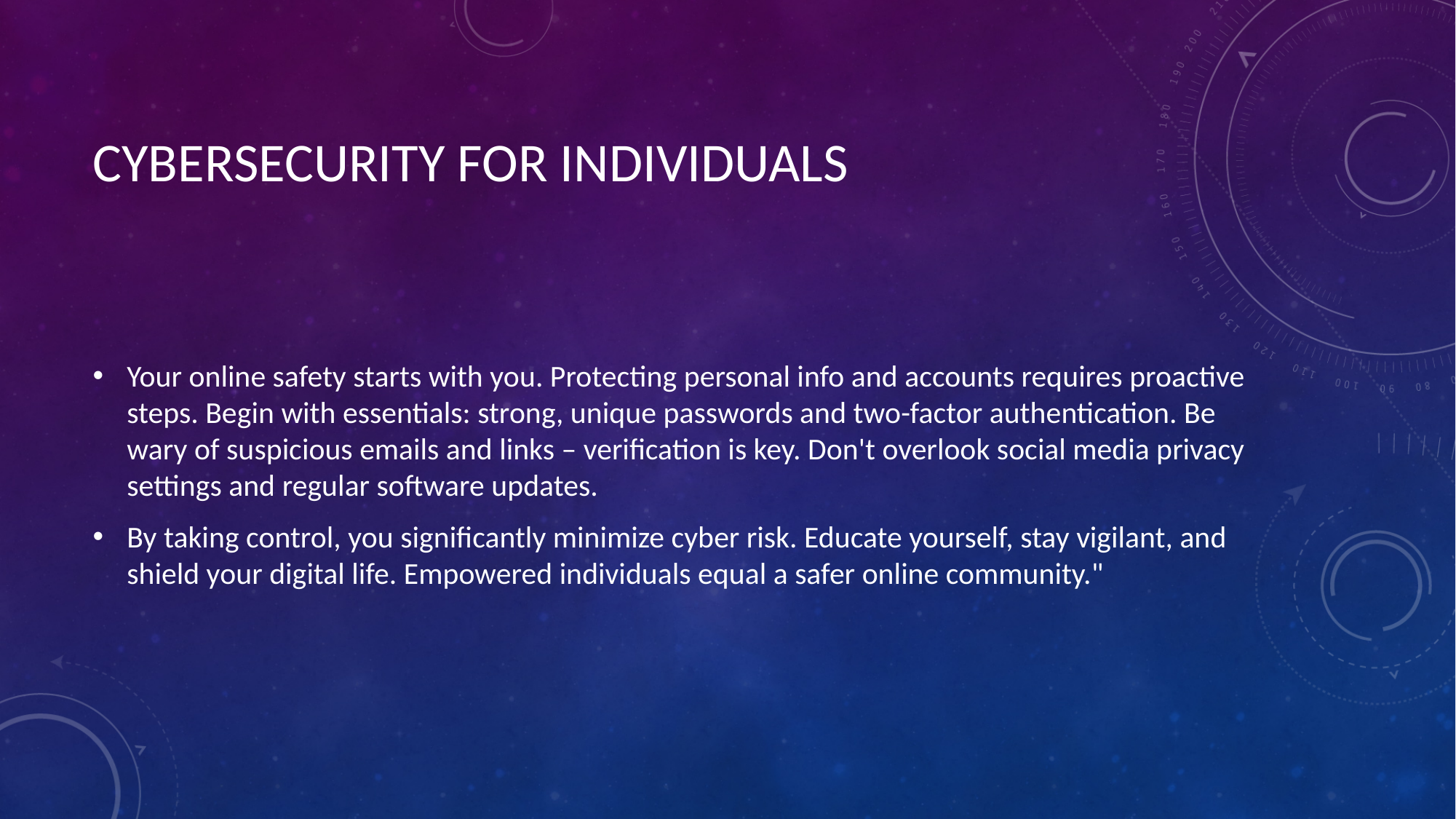

# Cybersecurity for Individuals
Your online safety starts with you. Protecting personal info and accounts requires proactive steps. Begin with essentials: strong, unique passwords and two-factor authentication. Be wary of suspicious emails and links – verification is key. Don't overlook social media privacy settings and regular software updates.
By taking control, you significantly minimize cyber risk. Educate yourself, stay vigilant, and shield your digital life. Empowered individuals equal a safer online community."